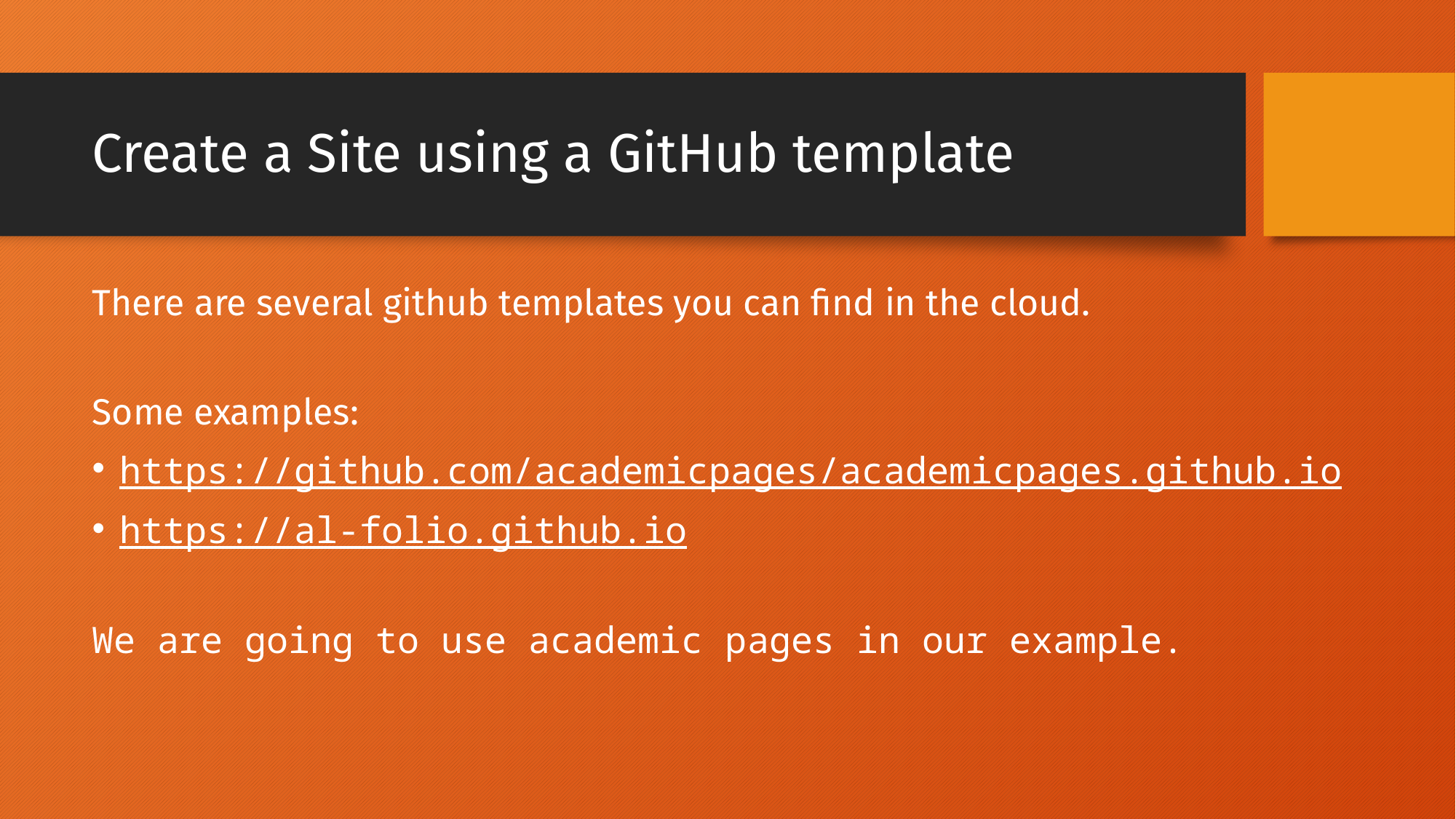

# Create a Site using a GitHub template
There are several github templates you can find in the cloud.

Some examples:
https://github.com/academicpages/academicpages.github.io
https://al-folio.github.io

We are going to use academic pages in our example.